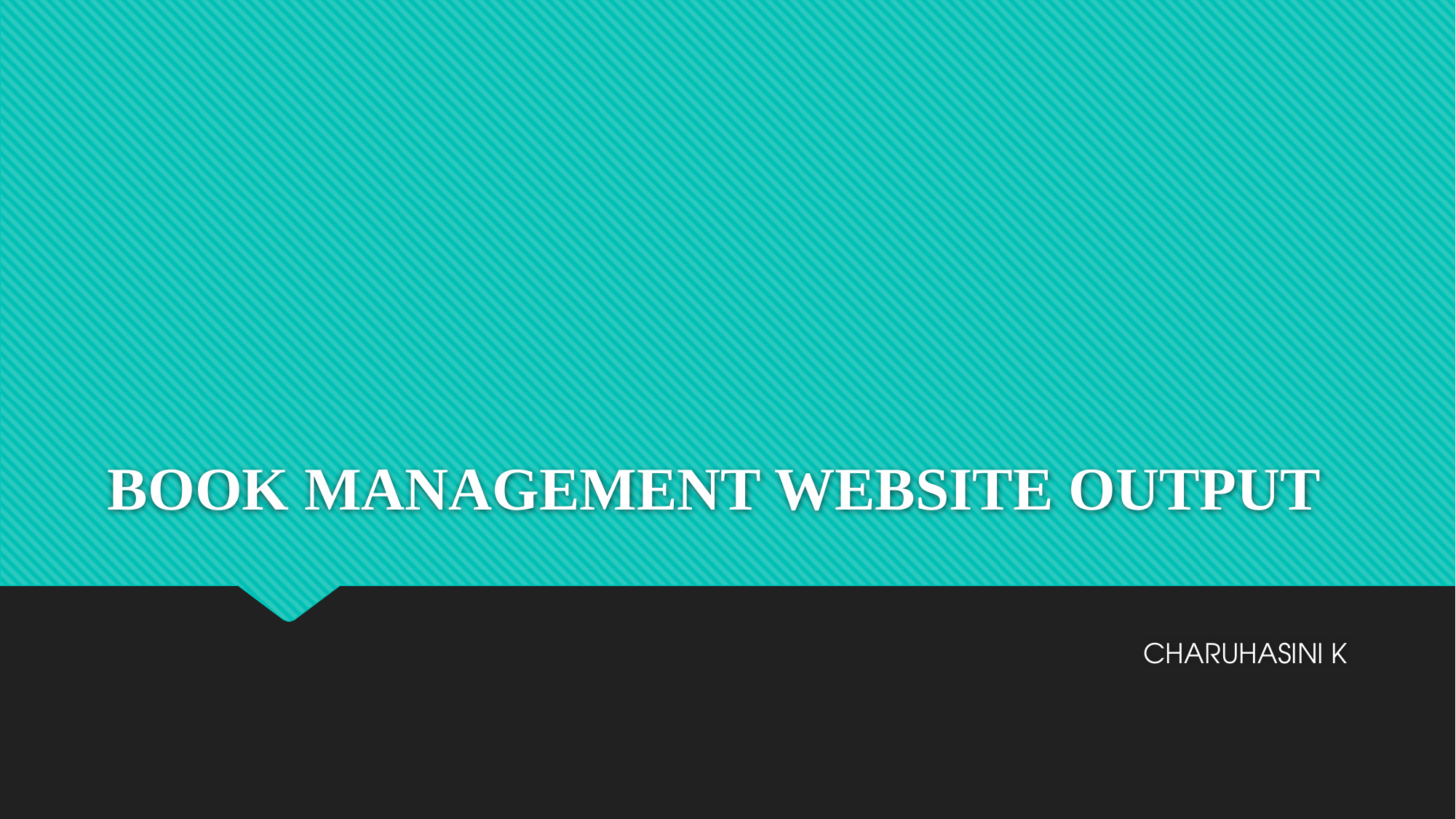

# BOOK MANAGEMENT WEBSITE OUTPUT
CHARUHASINI K